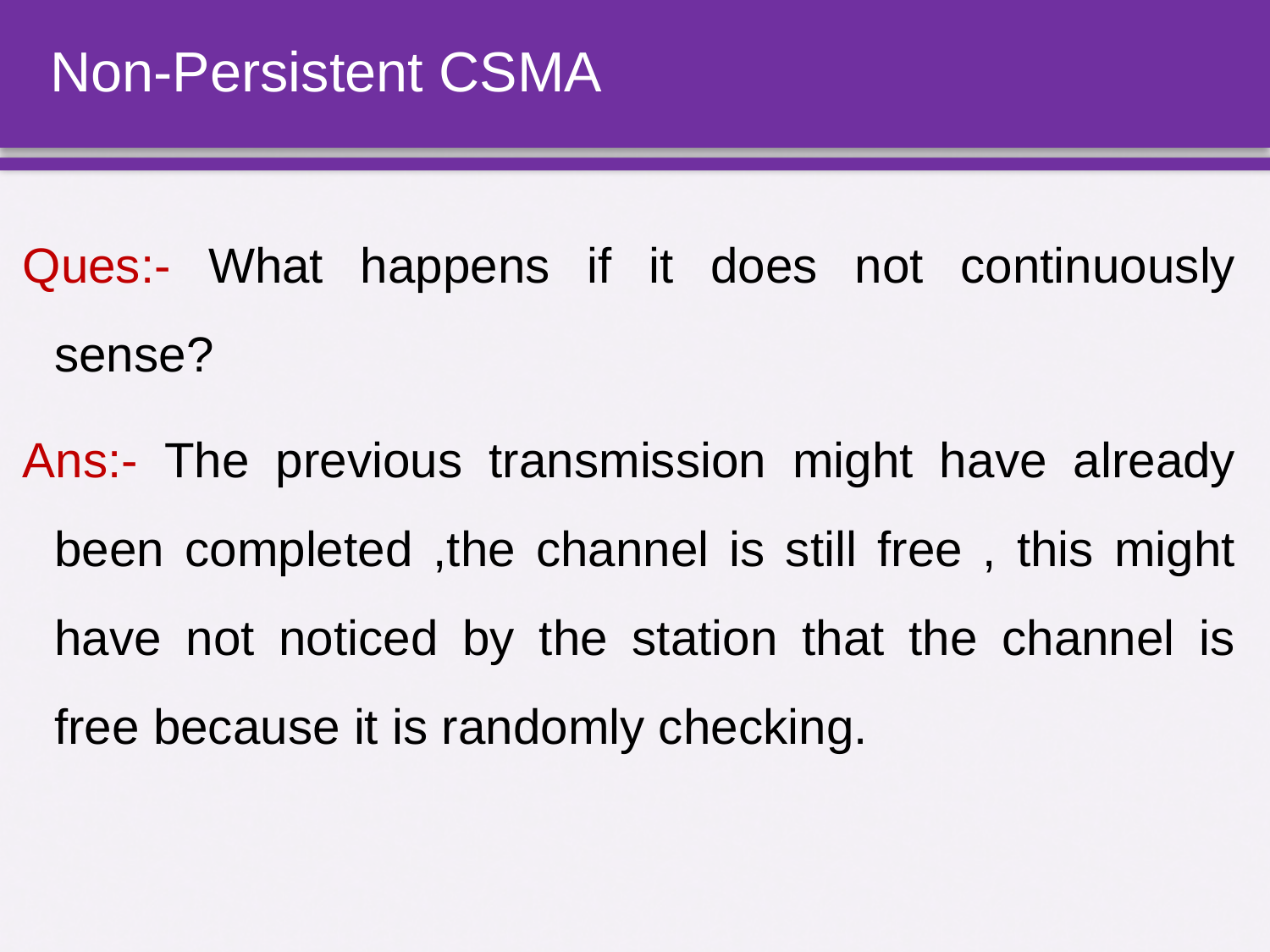

# Non-Persistent CSMA
Ques:- What happens if it does not continuously sense?
Ans:- The previous transmission might have already been completed ,the channel is still free , this might have not noticed by the station that the channel is free because it is randomly checking.